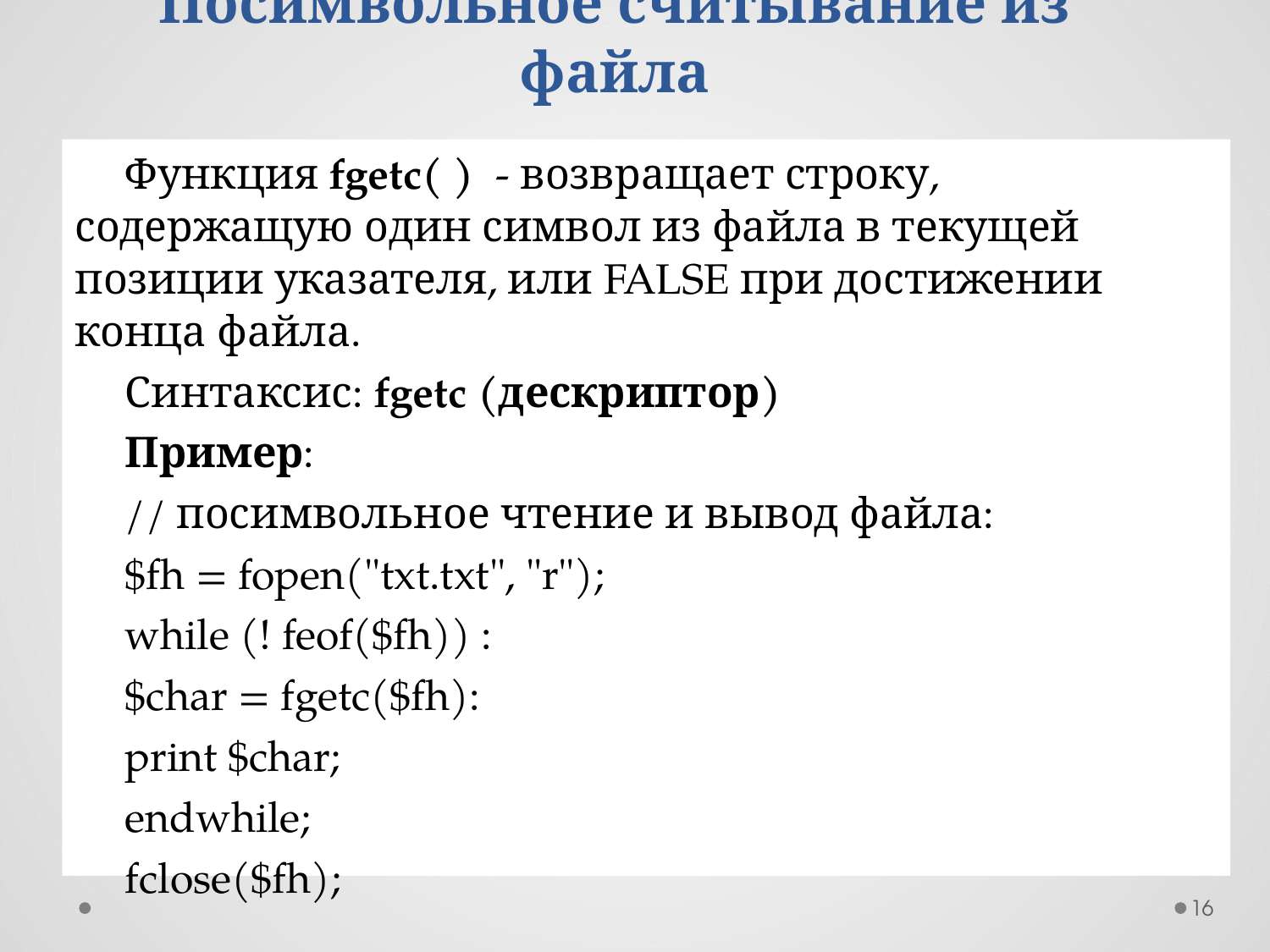

# Посимвольное считывание из файла
Функция fgetc( )  - возвращает строку, содержащую один символ из файла в текущей позиции указателя, или FALSE при достижении конца файла.
Синтаксис: fgetc (дескриптор)‏
Пример:
// посимвольное чтение и вывод файла:
$fh = fopen("txt.txt", "r");
while (! feof($fh)) :
$char = fgetc($fh):
print $char;
endwhile;
fclose($fh);
16